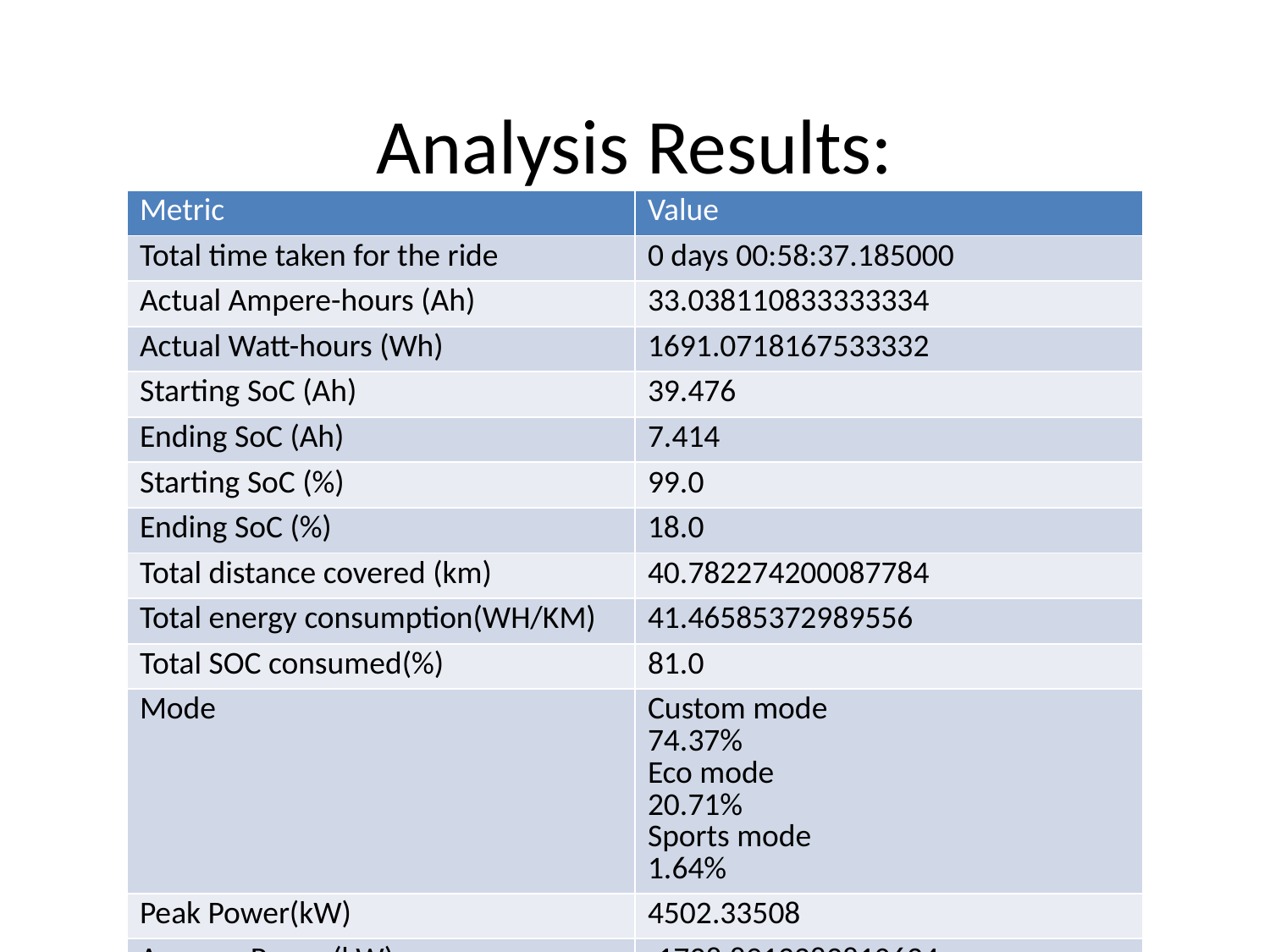

# Analysis Results:
| Metric | Value |
| --- | --- |
| Total time taken for the ride | 0 days 00:58:37.185000 |
| Actual Ampere-hours (Ah) | 33.038110833333334 |
| Actual Watt-hours (Wh) | 1691.0718167533332 |
| Starting SoC (Ah) | 39.476 |
| Ending SoC (Ah) | 7.414 |
| Starting SoC (%) | 99.0 |
| Ending SoC (%) | 18.0 |
| Total distance covered (km) | 40.782274200087784 |
| Total energy consumption(WH/KM) | 41.46585372989556 |
| Total SOC consumed(%) | 81.0 |
| Mode | Custom mode 74.37% Eco mode 20.71% Sports mode 1.64% |
| Peak Power(kW) | 4502.33508 |
| Average Power(kW) | -1738.8913282810624 |